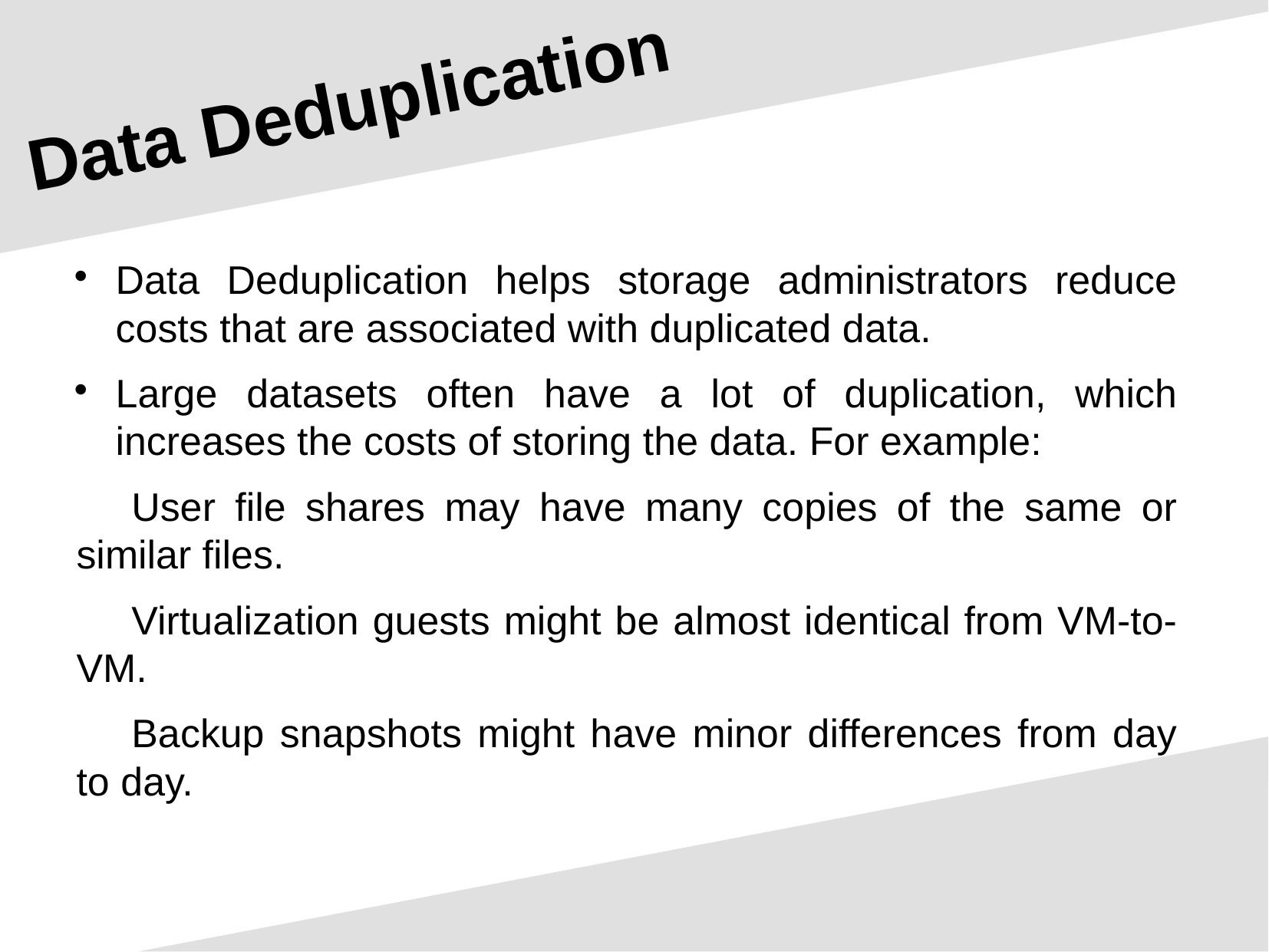

Data Deduplication
Data Deduplication helps storage administrators reduce costs that are associated with duplicated data.
Large datasets often have a lot of duplication, which increases the costs of storing the data. For example:
User file shares may have many copies of the same or similar files.
Virtualization guests might be almost identical from VM-to-VM.
Backup snapshots might have minor differences from day to day.